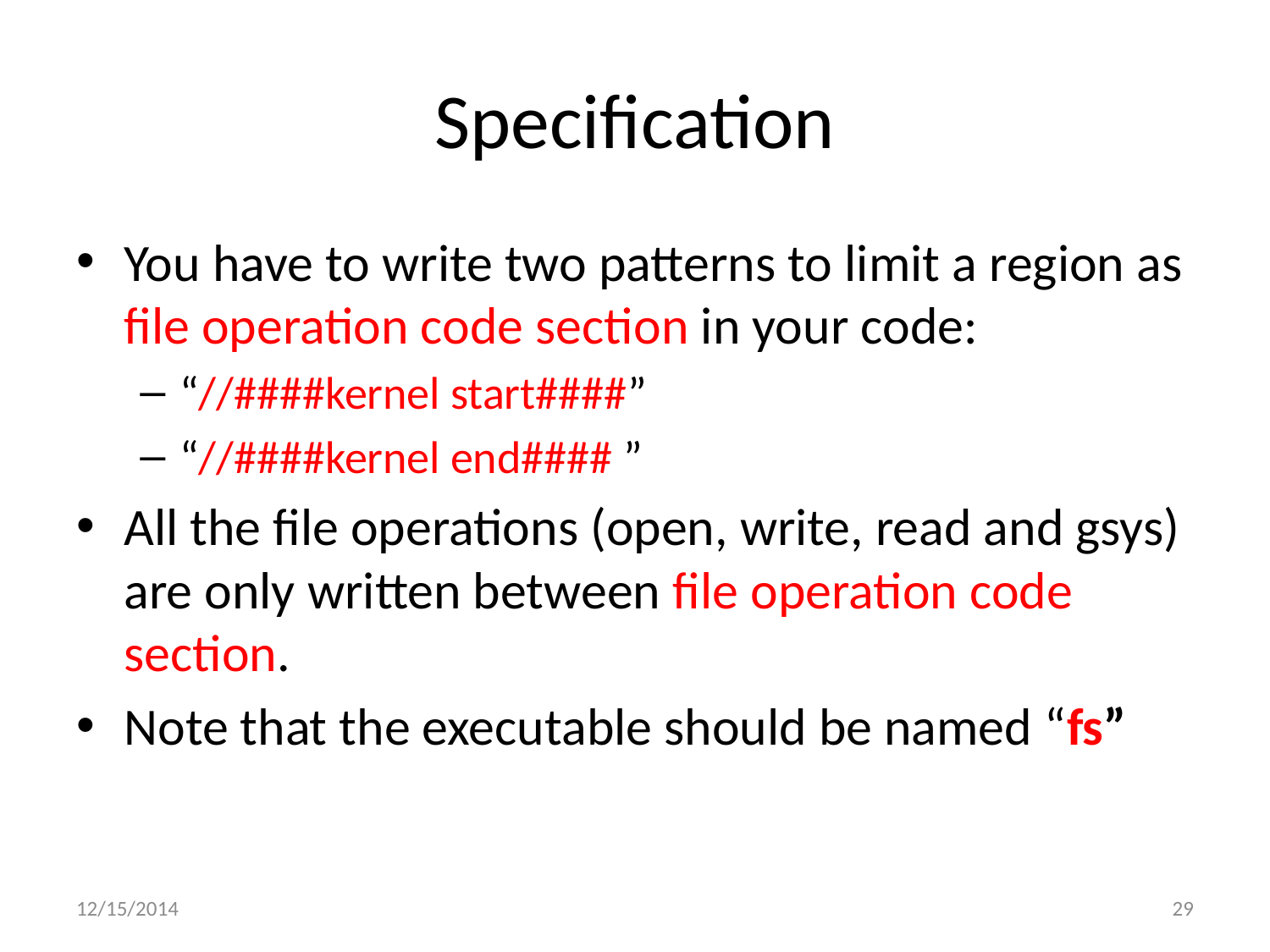

# Specification
You have to write two patterns to limit a region as file operation code section in your code:
“//####kernel start####”
“//####kernel end#### ”
All the file operations (open, write, read and gsys) are only written between file operation code section.
Note that the executable should be named “fs”
12/15/2014
29